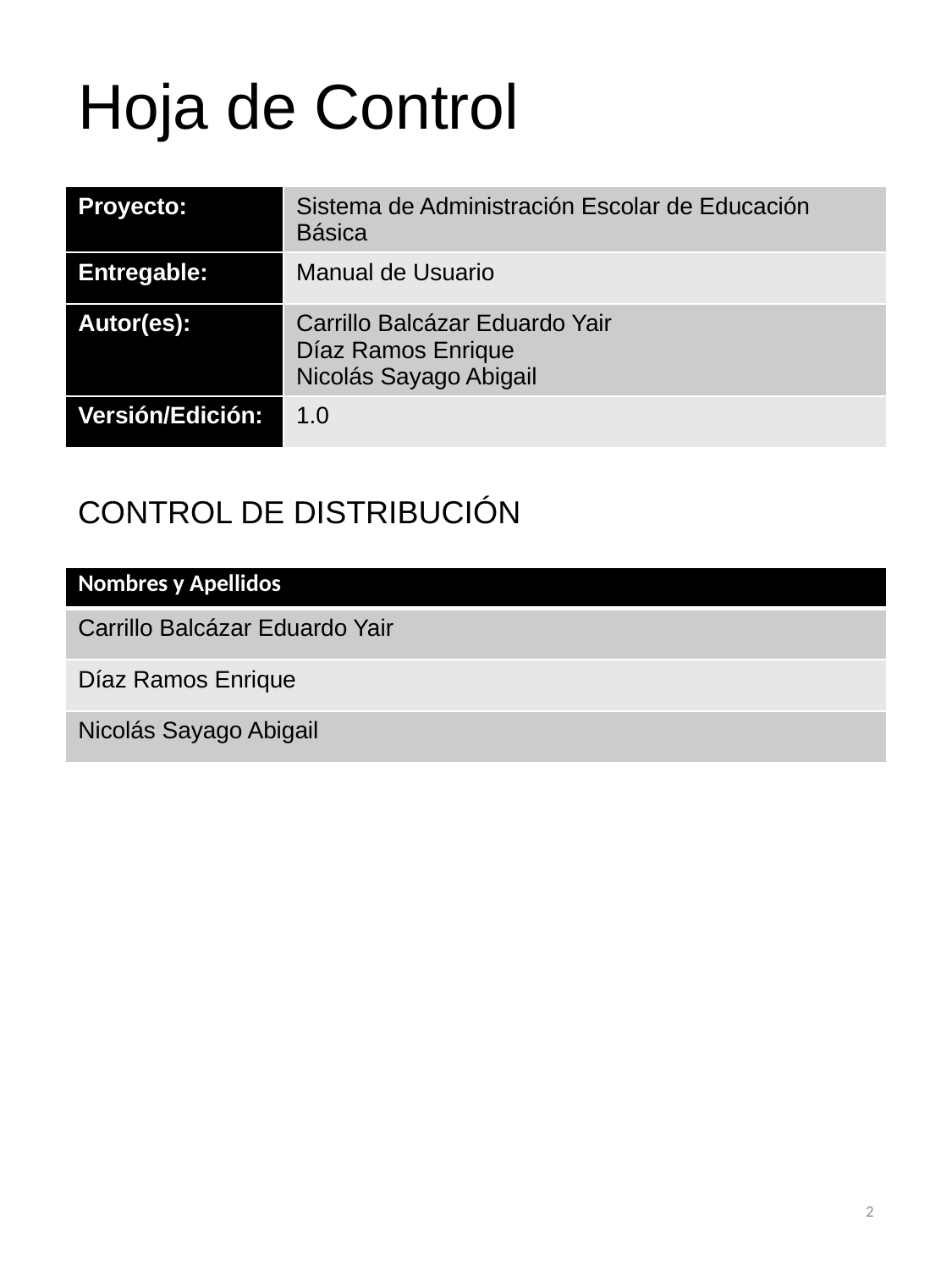

# Hoja de Control
| Proyecto: | Sistema de Administración Escolar de Educación Básica |
| --- | --- |
| Entregable: | Manual de Usuario |
| Autor(es): | Carrillo Balcázar Eduardo Yair Díaz Ramos Enrique Nicolás Sayago Abigail |
| Versión/Edición: | 1.0 |
CONTROL DE DISTRIBUCIÓN
| Nombres y Apellidos |
| --- |
| Carrillo Balcázar Eduardo Yair |
| Díaz Ramos Enrique |
| Nicolás Sayago Abigail |

2